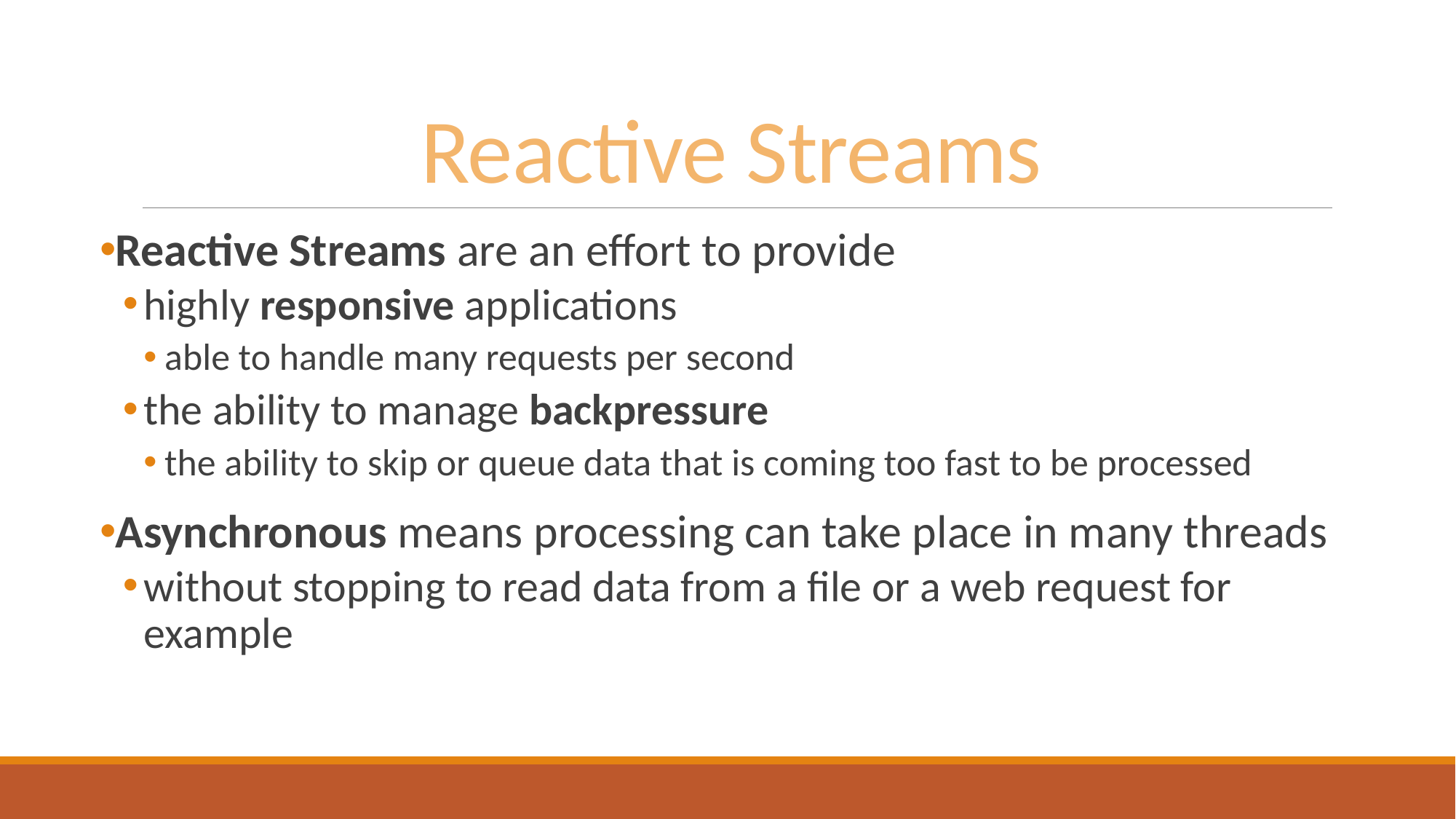

# Reactive Streams
Reactive Streams are an effort to provide
highly responsive applications
able to handle many requests per second
the ability to manage backpressure
the ability to skip or queue data that is coming too fast to be processed
Asynchronous means processing can take place in many threads
without stopping to read data from a file or a web request for example